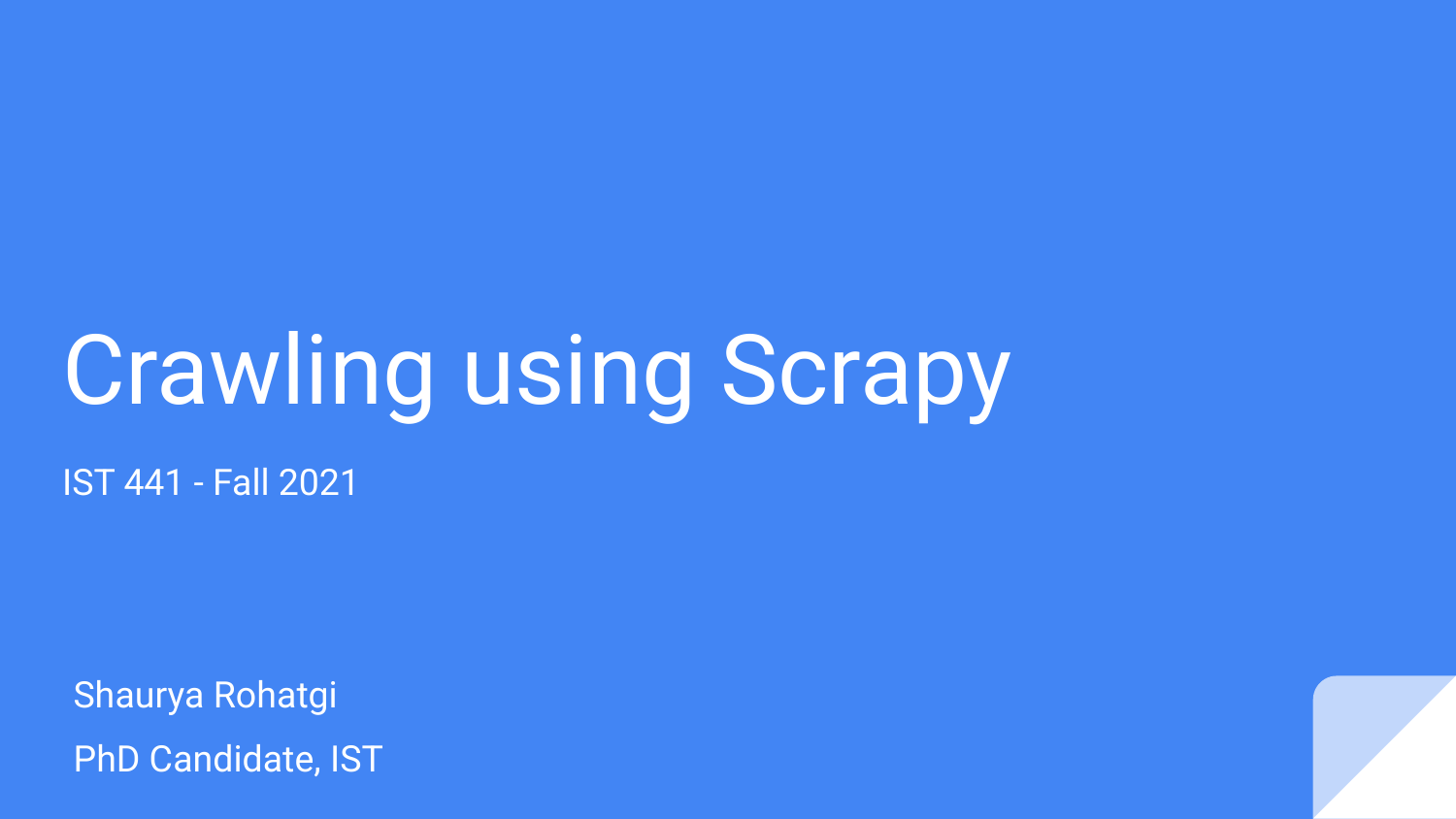

# Crawling using Scrapy
IST 441 - Fall 2021
Shaurya Rohatgi
PhD Candidate, IST